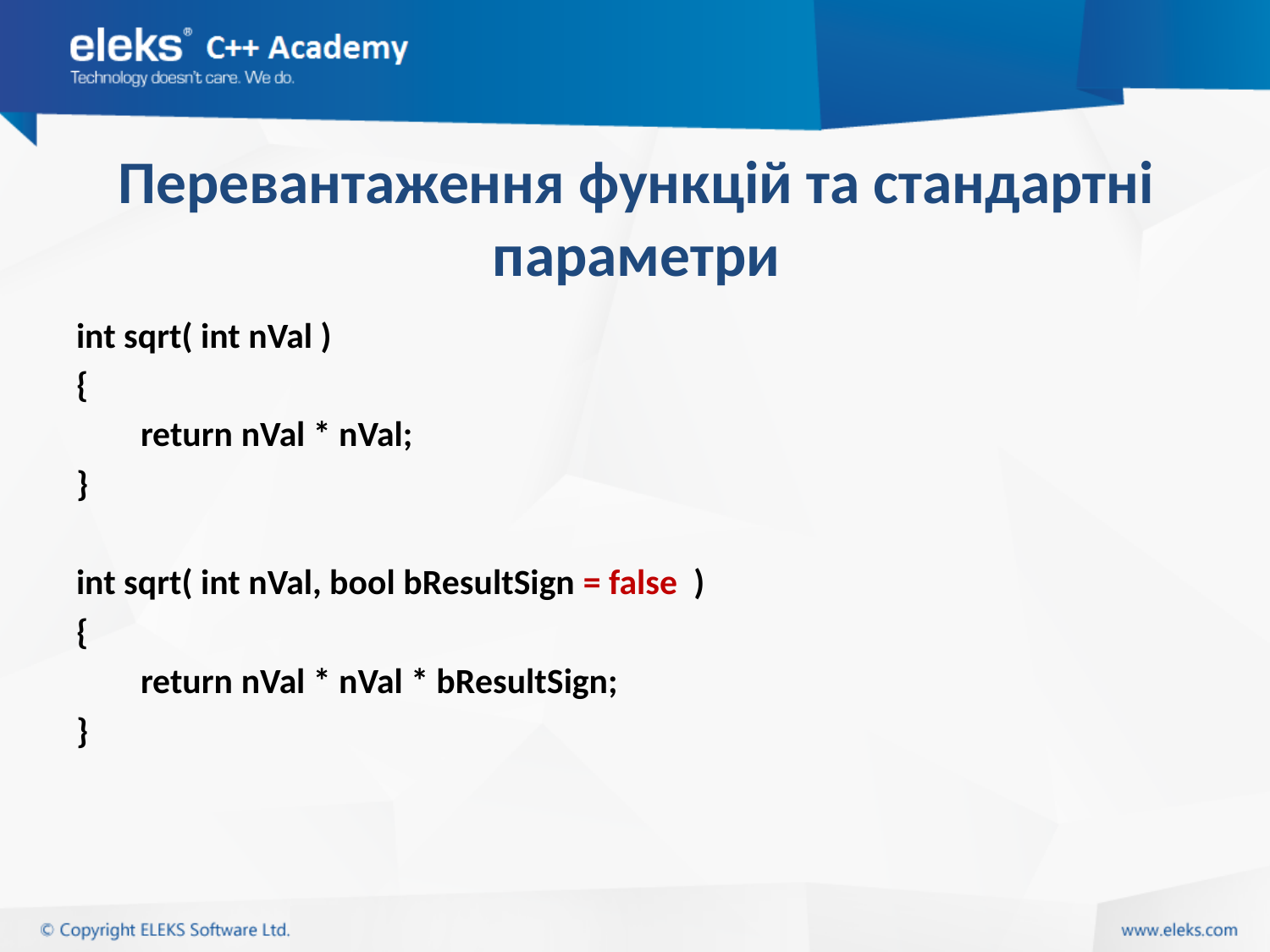

# Перевантаження функцій та стандартні параметри
int sqrt( int nVal )
{
        return nVal * nVal;
}

int sqrt( int nVal, bool bResultSign = false  )
{
        return nVal * nVal * bResultSign;
}